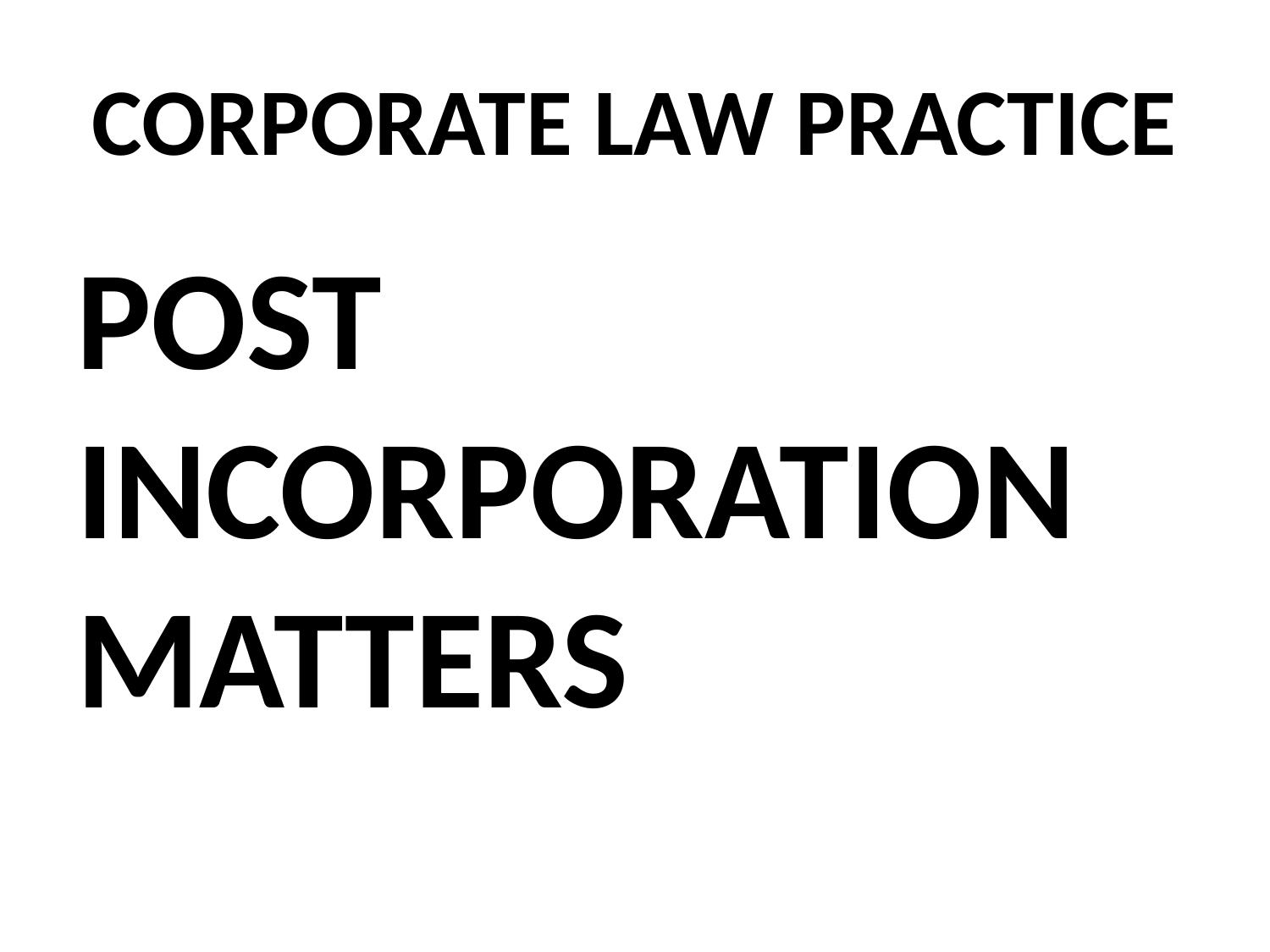

# CORPORATE LAW PRACTICE
POST INCORPORATION MATTERS